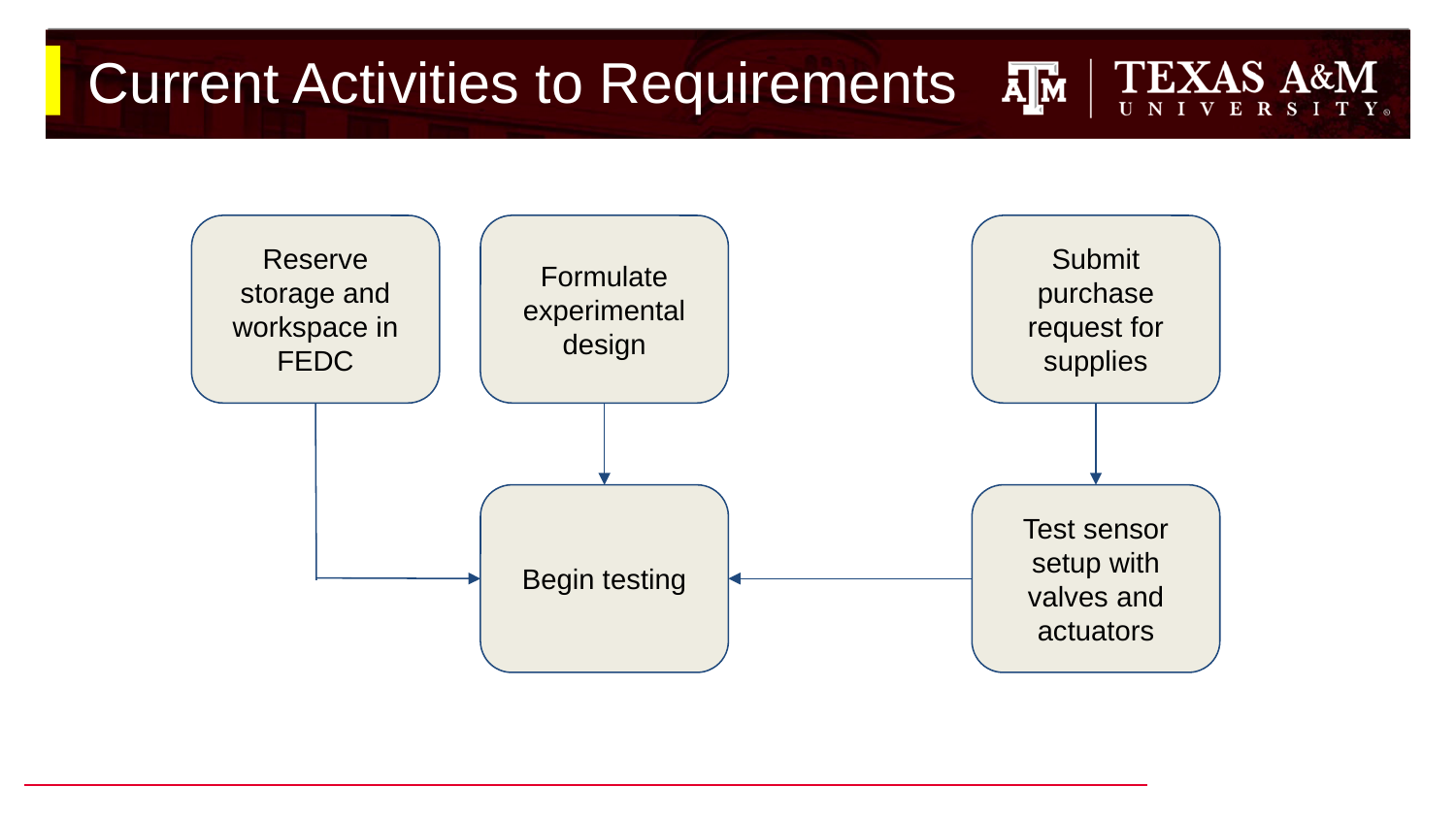

# Current Activities to Requirements
Reserve storage and workspace in FEDC
Formulate experimental design
Submit purchase request for supplies
Begin testing
Test sensor setup with valves and actuators